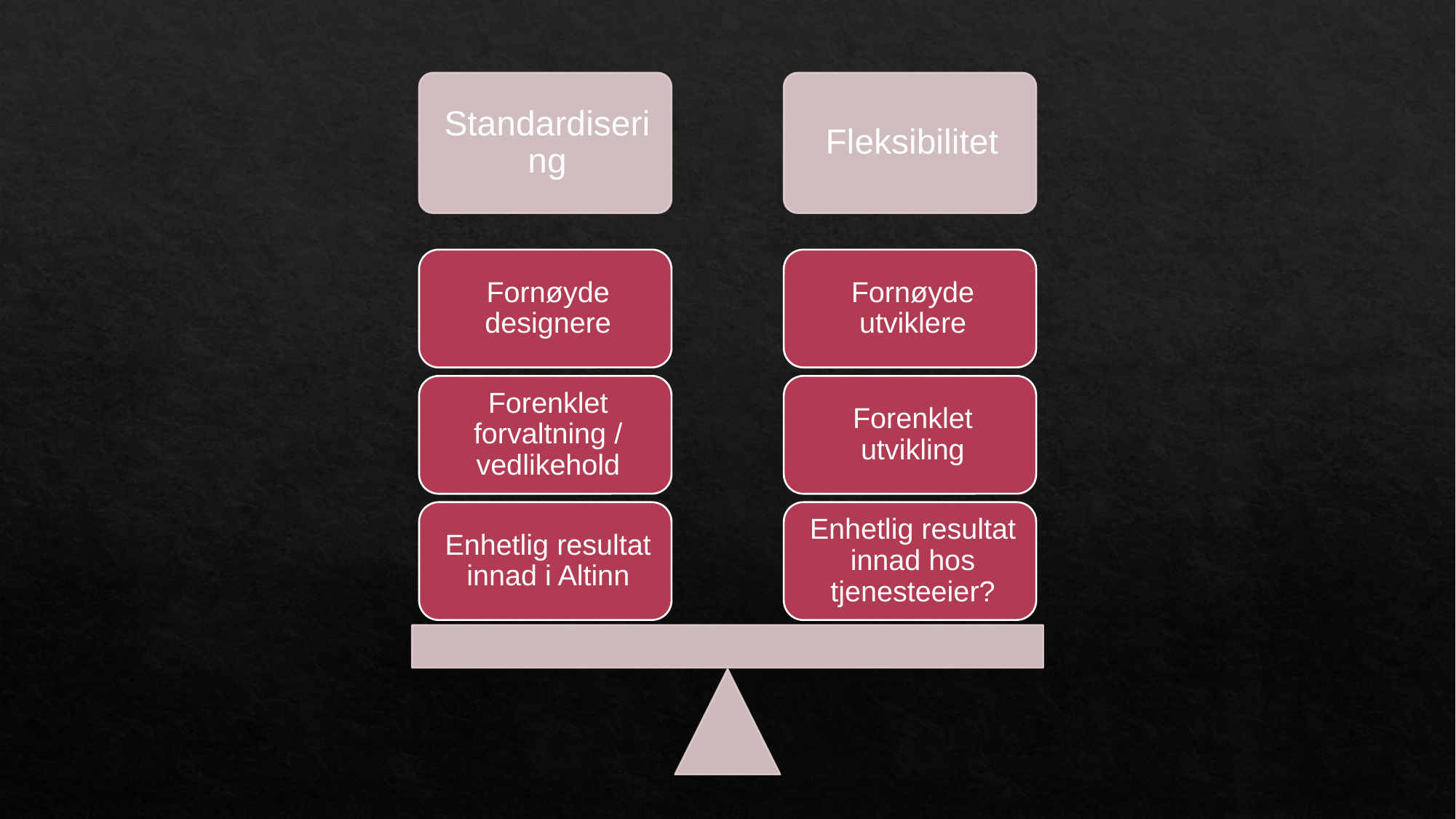

#
Standardisering
Fleksibilitet
Enhetlig resultat innad hos tjenesteeier?
Forenklet utvikling
Fornøyde utviklere
Enhetlig resultat innad i Altinn
Forenklet forvaltning / vedlikehold
Fornøyde designere